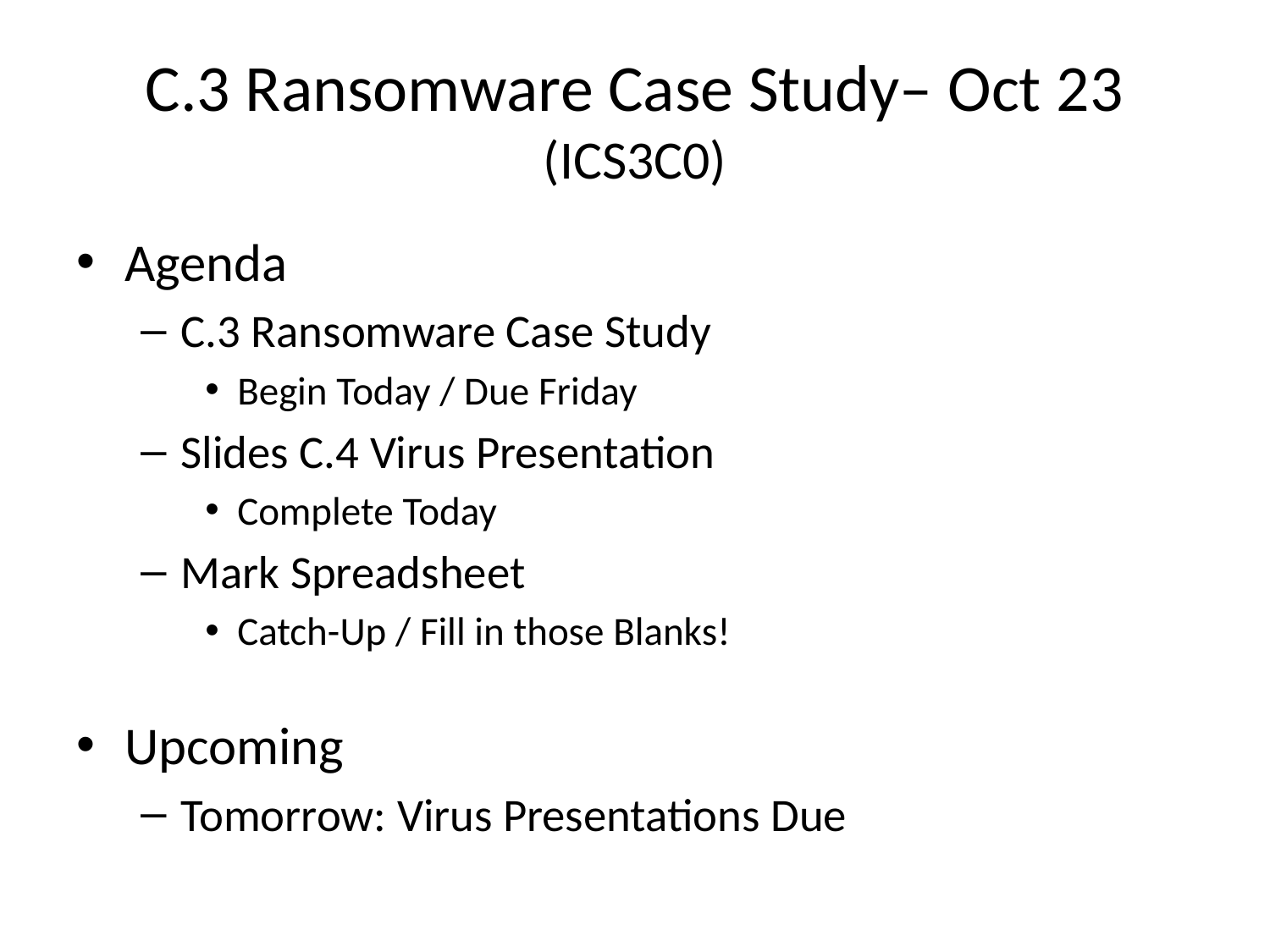

# C.3 Ransomware Case Study– Oct 23 (ICS3C0)
Agenda
C.3 Ransomware Case Study
Begin Today / Due Friday
Slides C.4 Virus Presentation
Complete Today
Mark Spreadsheet
Catch-Up / Fill in those Blanks!
Upcoming
Tomorrow: Virus Presentations Due